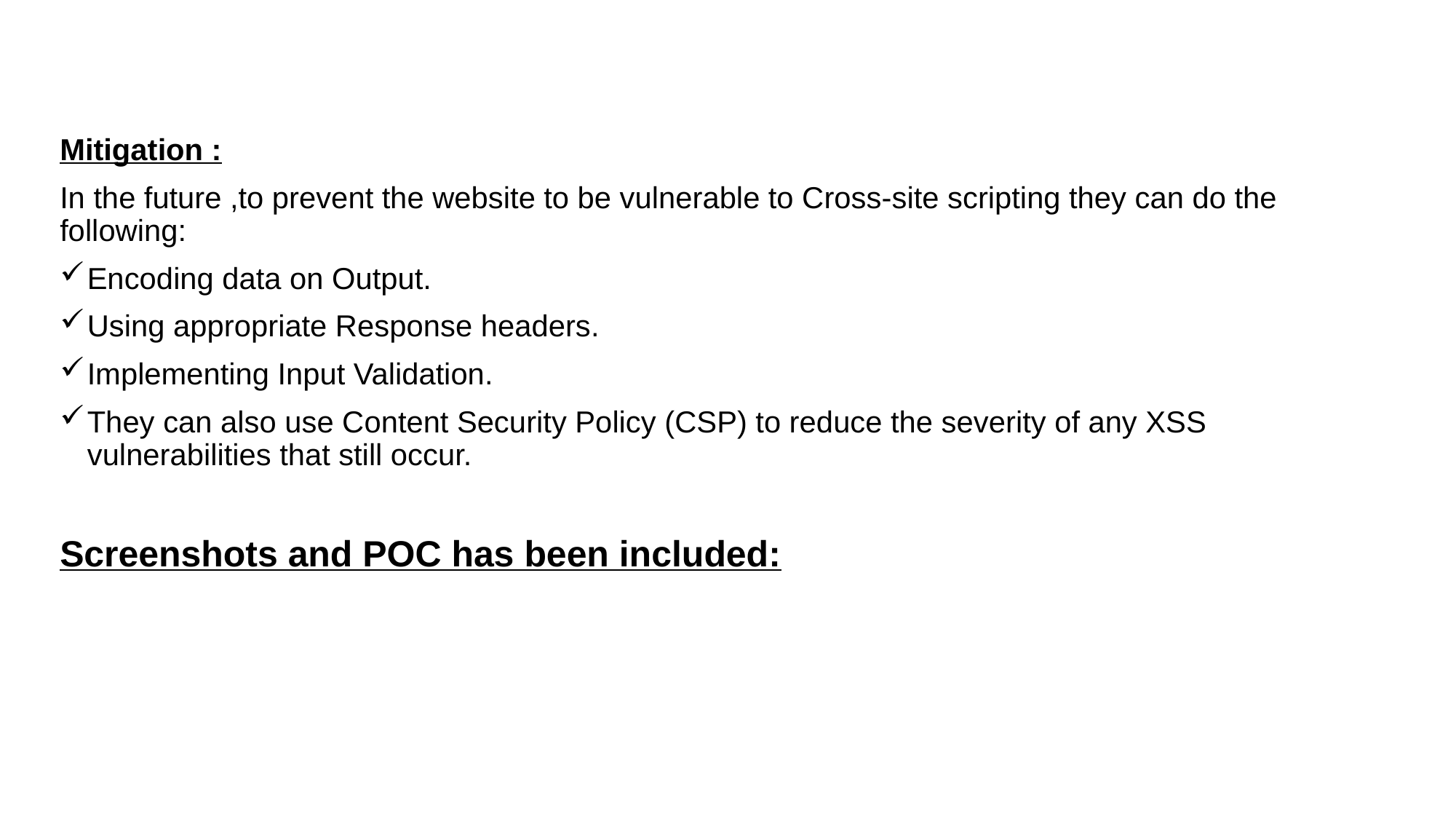

Mitigation :
In the future ,to prevent the website to be vulnerable to Cross-site scripting they can do the following:
Encoding data on Output.
Using appropriate Response headers.
Implementing Input Validation.
They can also use Content Security Policy (CSP) to reduce the severity of any XSS vulnerabilities that still occur.

Screenshots and POC has been included: